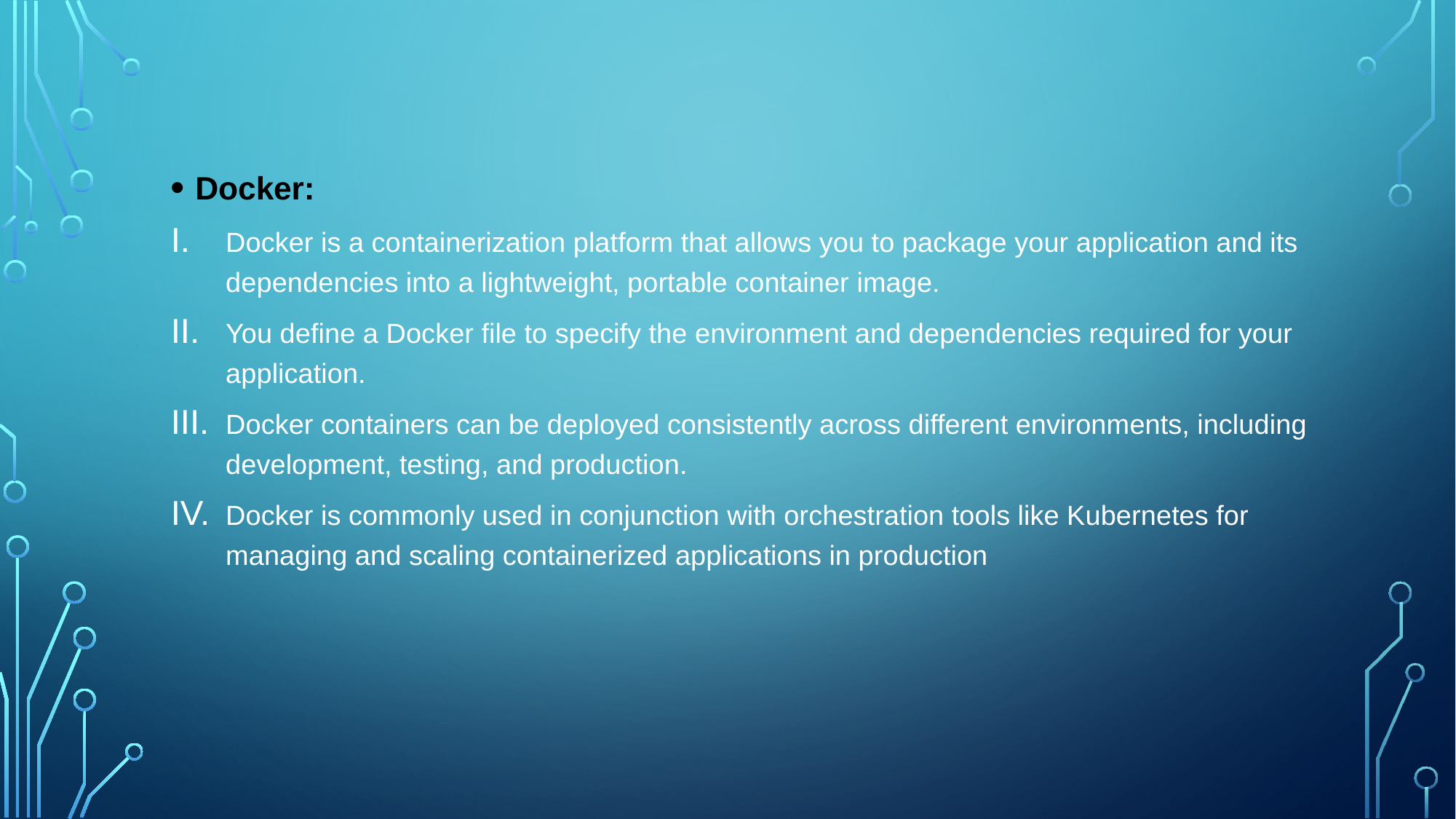

Docker:
Docker is a containerization platform that allows you to package your application and its dependencies into a lightweight, portable container image.
You define a Docker file to specify the environment and dependencies required for your application.
Docker containers can be deployed consistently across different environments, including development, testing, and production.
Docker is commonly used in conjunction with orchestration tools like Kubernetes for managing and scaling containerized applications in production